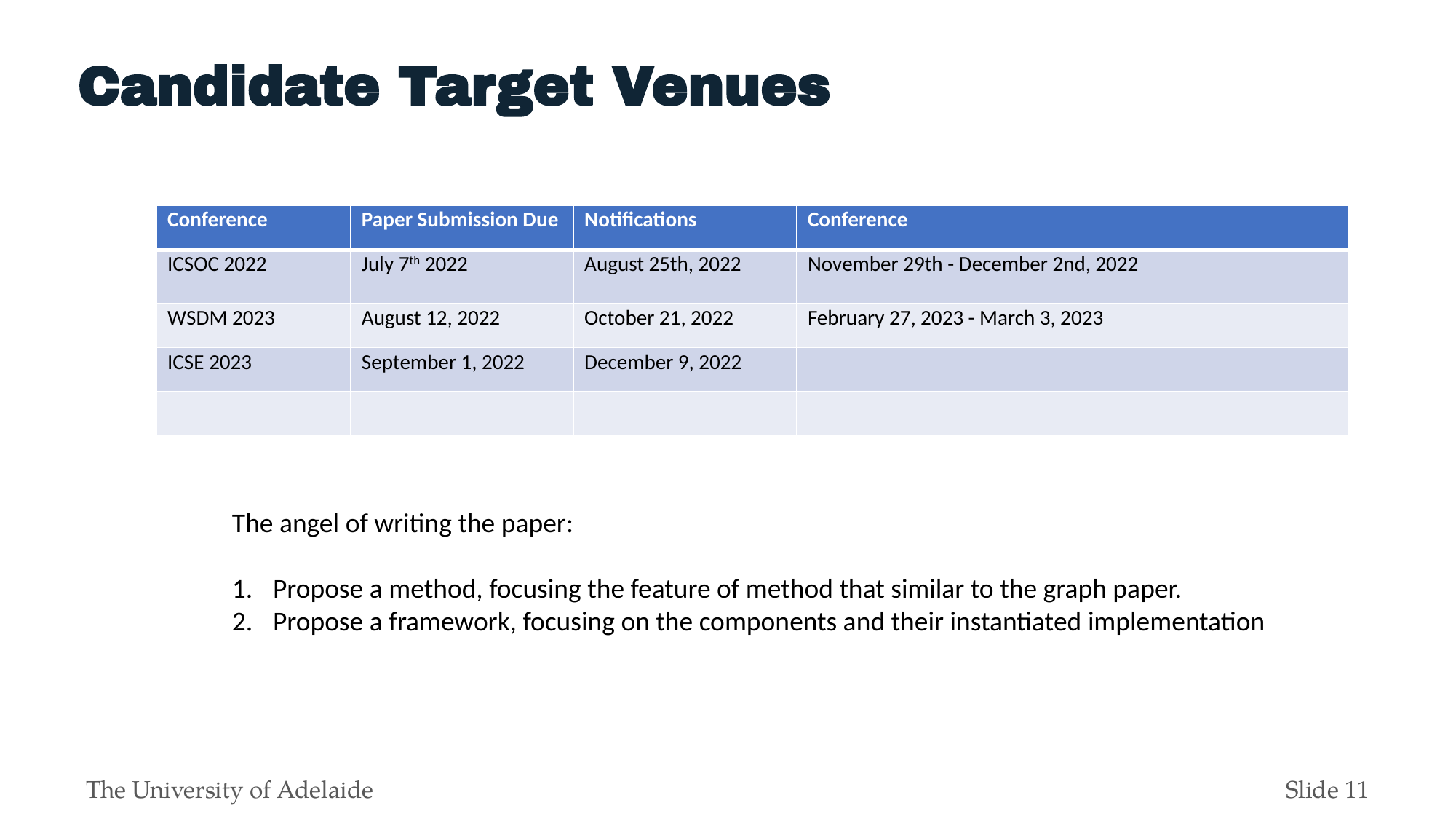

Candidate Target Venues
| Conference | Paper Submission Due | Notifications | Conference |  |
| --- | --- | --- | --- | --- |
| ICSOC 2022 | July 7th 2022 | August 25th, 2022 | November 29th - December 2nd, 2022 |  |
| WSDM 2023 | August 12, 2022 | October 21, 2022 | February 27, 2023 - March 3, 2023 |  |
| ICSE 2023 | September 1, 2022 | December 9, 2022 |  |  |
|  |  |  |  |  |
The angel of writing the paper:

Propose a method, focusing the feature of method that similar to the graph paper.
Propose a framework, focusing on the components and their instantiated implementation
The University of Adelaide
Slide 11